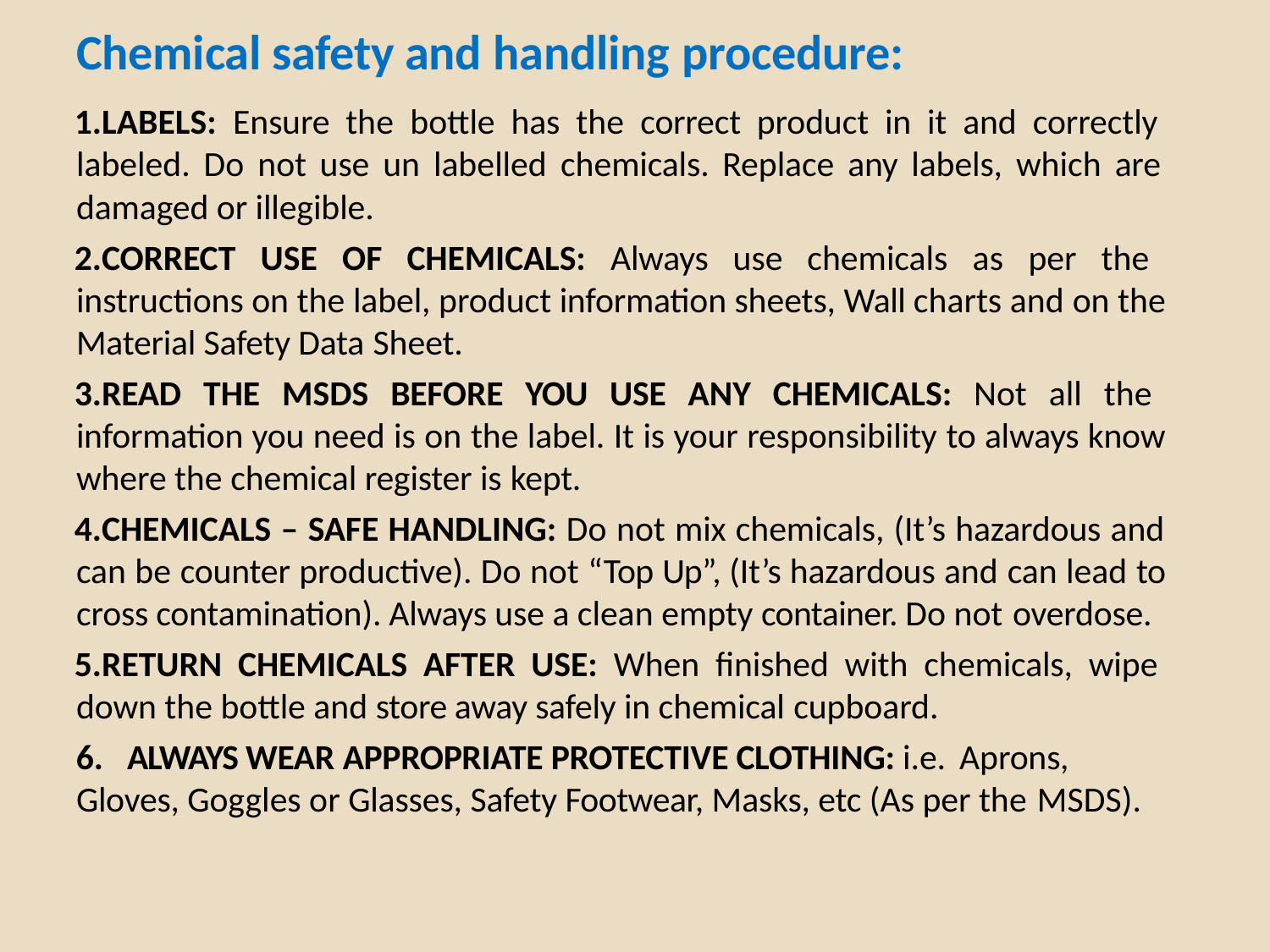

# Chemical safety and handling procedure:
LABELS: Ensure the bottle has the correct product in it and correctly  labeled. Do not use un labelled chemicals. Replace any labels, which are  damaged or illegible.
CORRECT USE OF CHEMICALS: Always use chemicals as per the  instructions on the label, product information sheets, Wall charts and on the  Material Safety Data Sheet.
READ THE MSDS BEFORE YOU USE ANY CHEMICALS: Not all the  information you need is on the label. It is your responsibility to always know  where the chemical register is kept.
CHEMICALS – SAFE HANDLING: Do not mix chemicals, (It’s hazardous and  can be counter productive). Do not “Top Up”, (It’s hazardous and can lead to  cross contamination). Always use a clean empty container. Do not overdose.
RETURN CHEMICALS AFTER USE: When finished with chemicals, wipe  down the bottle and store away safely in chemical cupboard.
ALWAYS WEAR APPROPRIATE PROTECTIVE CLOTHING: i.e. Aprons,
Gloves, Goggles or Glasses, Safety Footwear, Masks, etc (As per the MSDS).